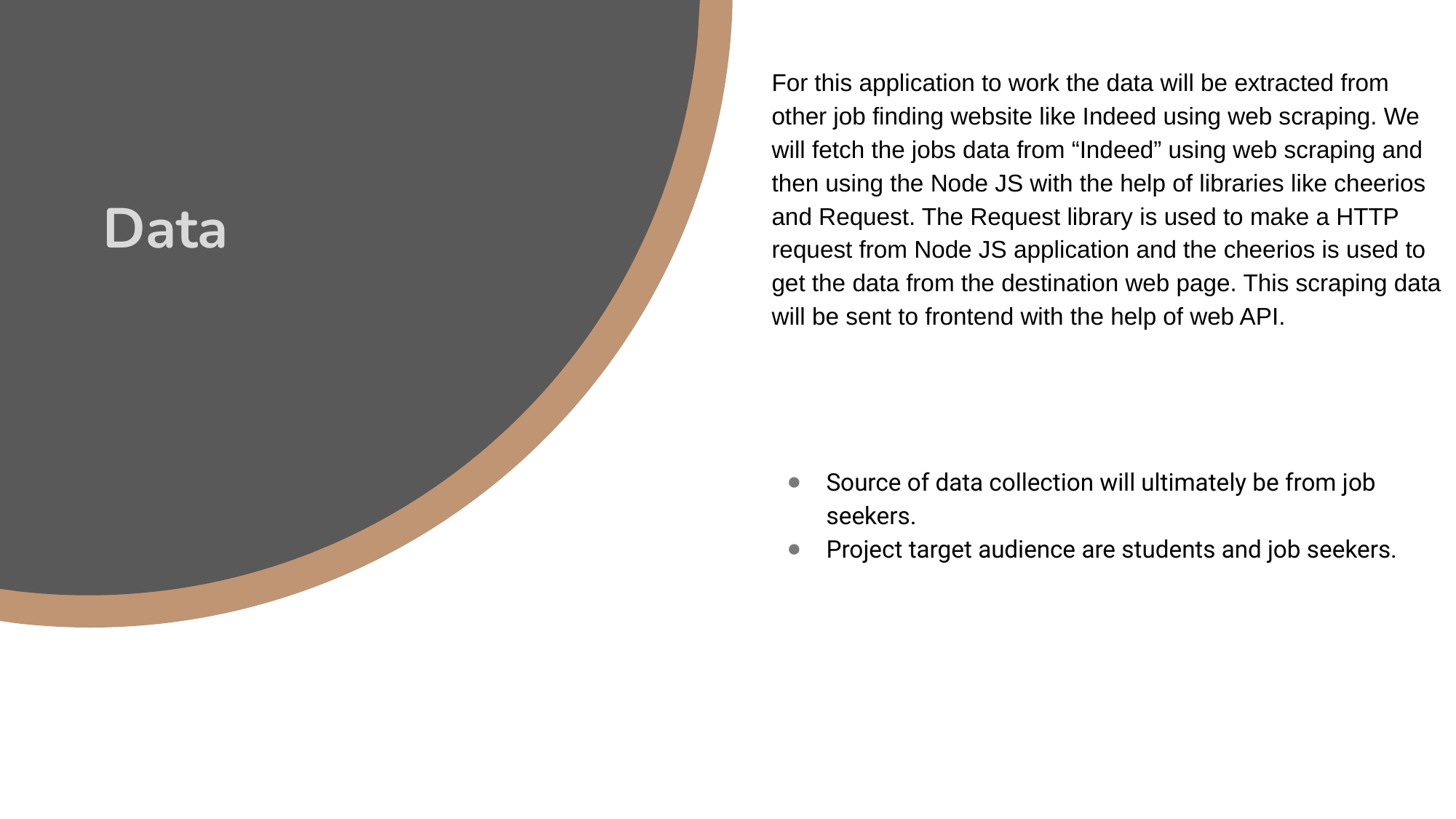

For this application to work the data will be extracted from other job finding website like Indeed using web scraping. We will fetch the jobs data from “Indeed” using web scraping and then using the Node JS with the help of libraries like cheerios and Request. The Request library is used to make a HTTP request from Node JS application and the cheerios is used to get the data from the destination web page. This scraping data will be sent to frontend with the help of web API.

Source of data collection will ultimately be from job seekers.
Project target audience are students and job seekers.

# Data